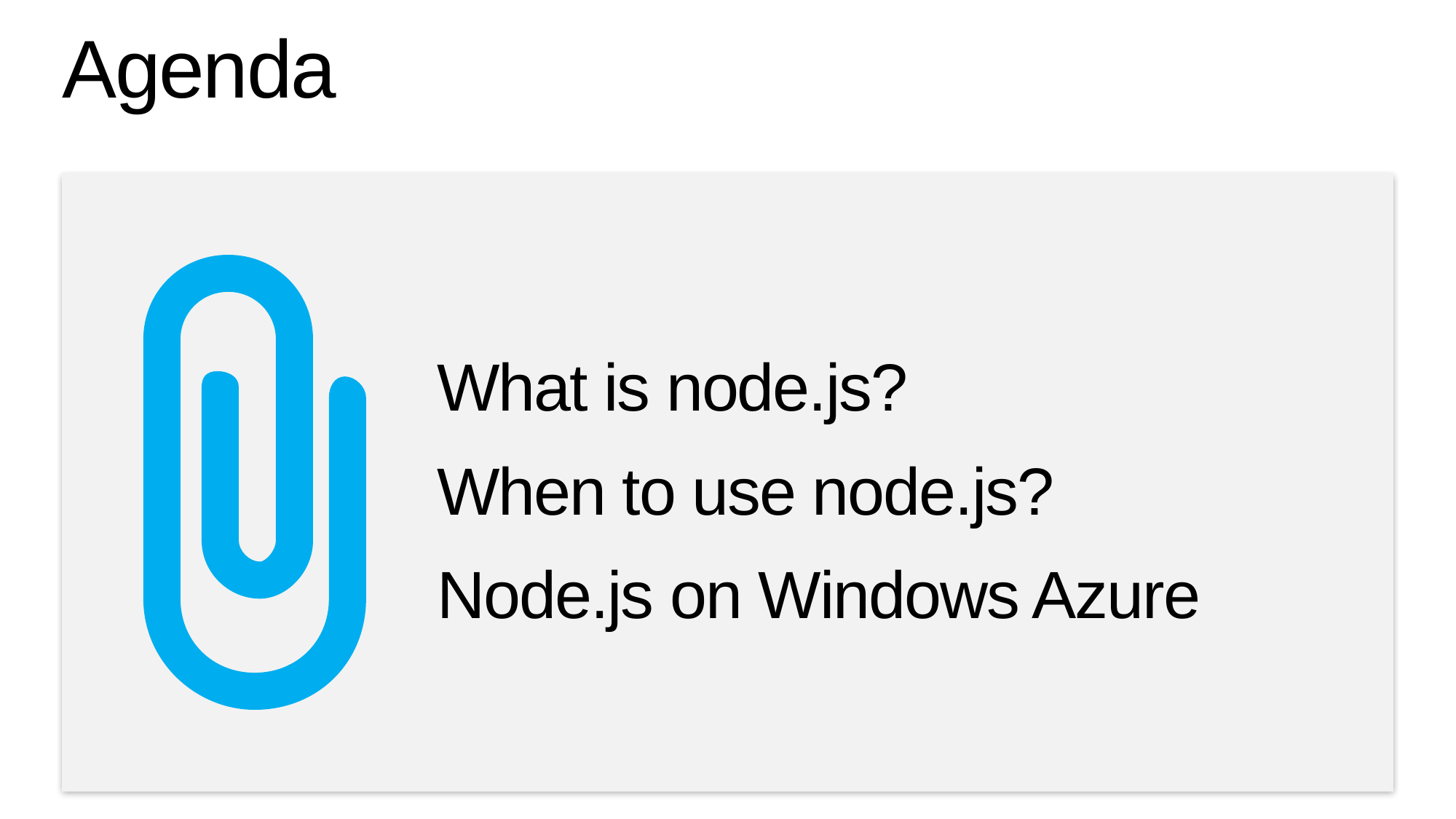

# Agenda
What is node.js?
When to use node.js?
Node.js on Windows Azure